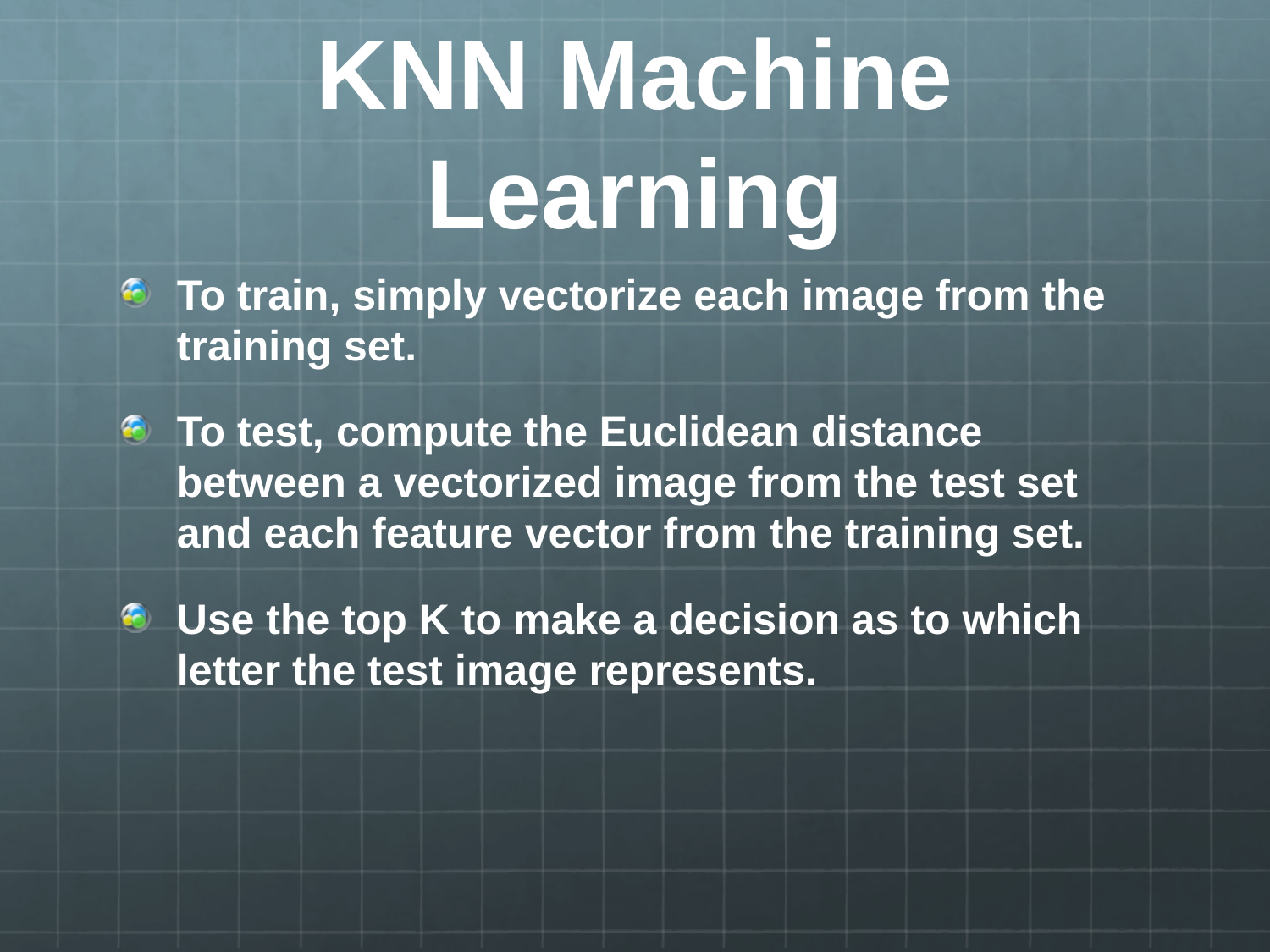

# KNN Machine Learning
To train, simply vectorize each image from the training set.
To test, compute the Euclidean distance between a vectorized image from the test set and each feature vector from the training set.
Use the top K to make a decision as to which letter the test image represents.